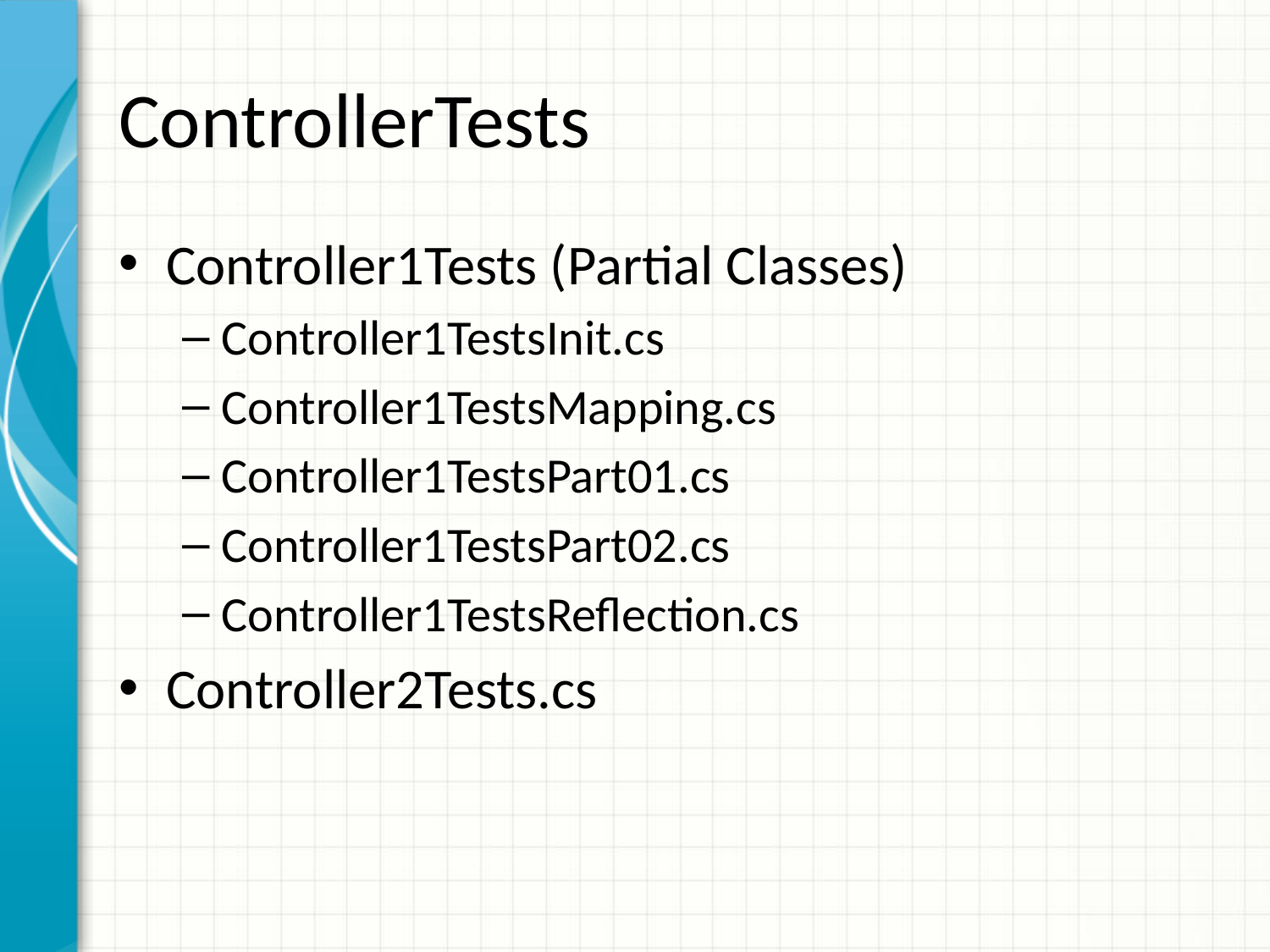

# ControllerTests
Controller1Tests (Partial Classes)
Controller1TestsInit.cs
Controller1TestsMapping.cs
Controller1TestsPart01.cs
Controller1TestsPart02.cs
Controller1TestsReflection.cs
Controller2Tests.cs